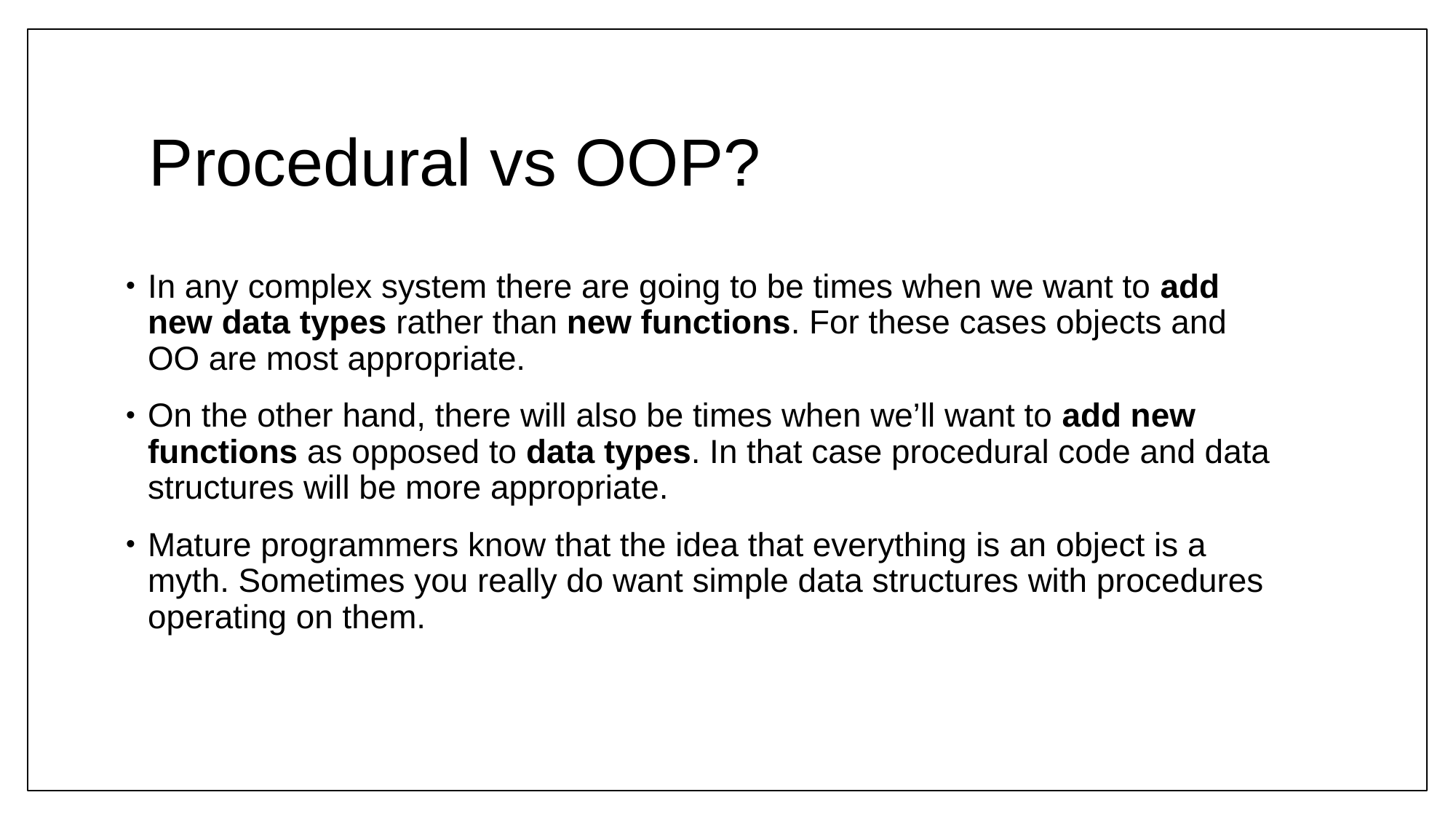

# Procedural vs OOP?
In any complex system there are going to be times when we want to add new data types rather than new functions. For these cases objects and OO are most appropriate.
On the other hand, there will also be times when we’ll want to add new functions as opposed to data types. In that case procedural code and data structures will be more appropriate.
Mature programmers know that the idea that everything is an object is a myth. Sometimes you really do want simple data structures with procedures operating on them.